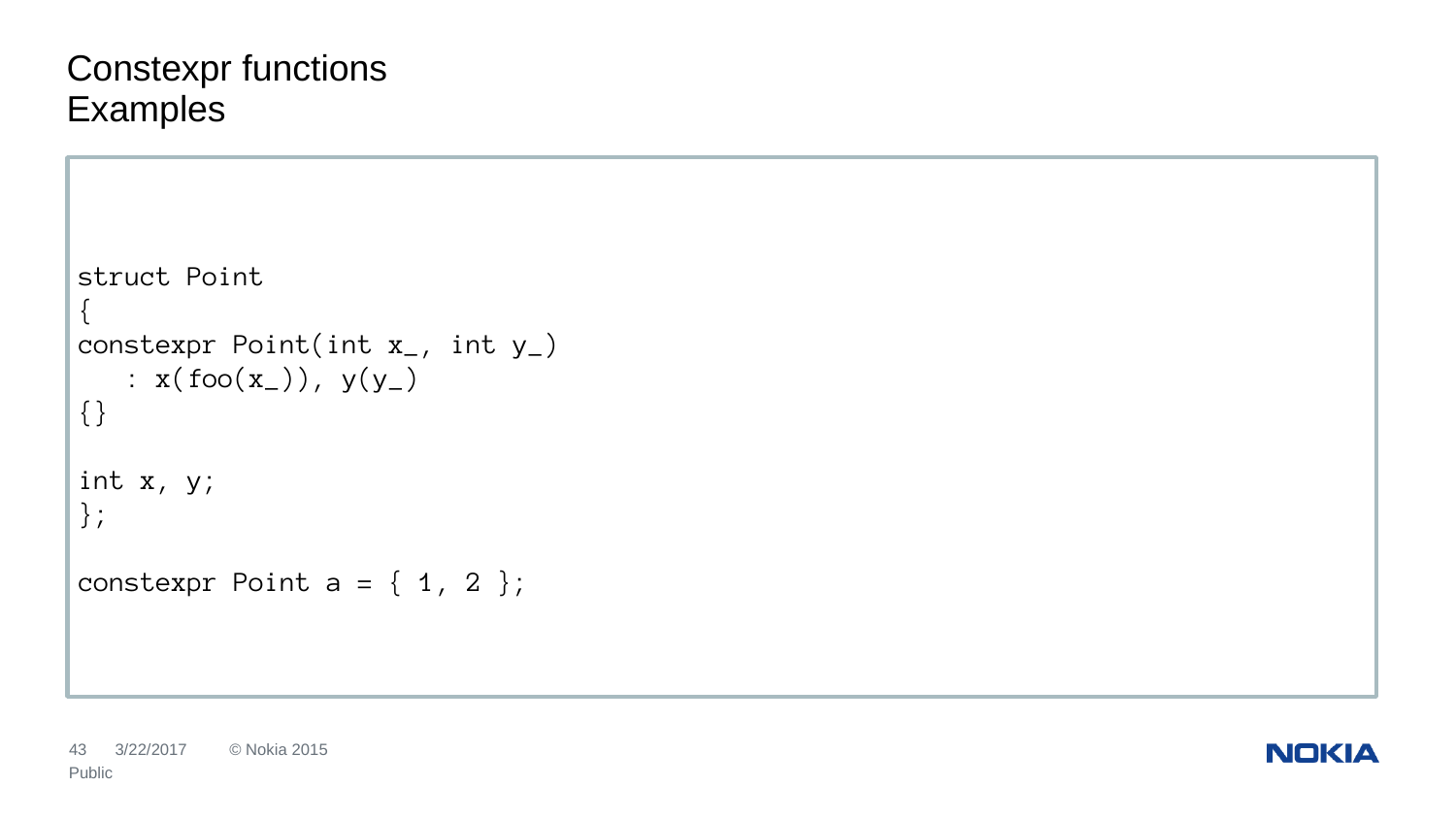

Constexpr functions
Examples
struct Point
{
constexpr Point(int x_, int y_)
   : x(foo(x_)), y(y_)
{}

int x, y;
};

constexpr Point a = { 1, 2 };